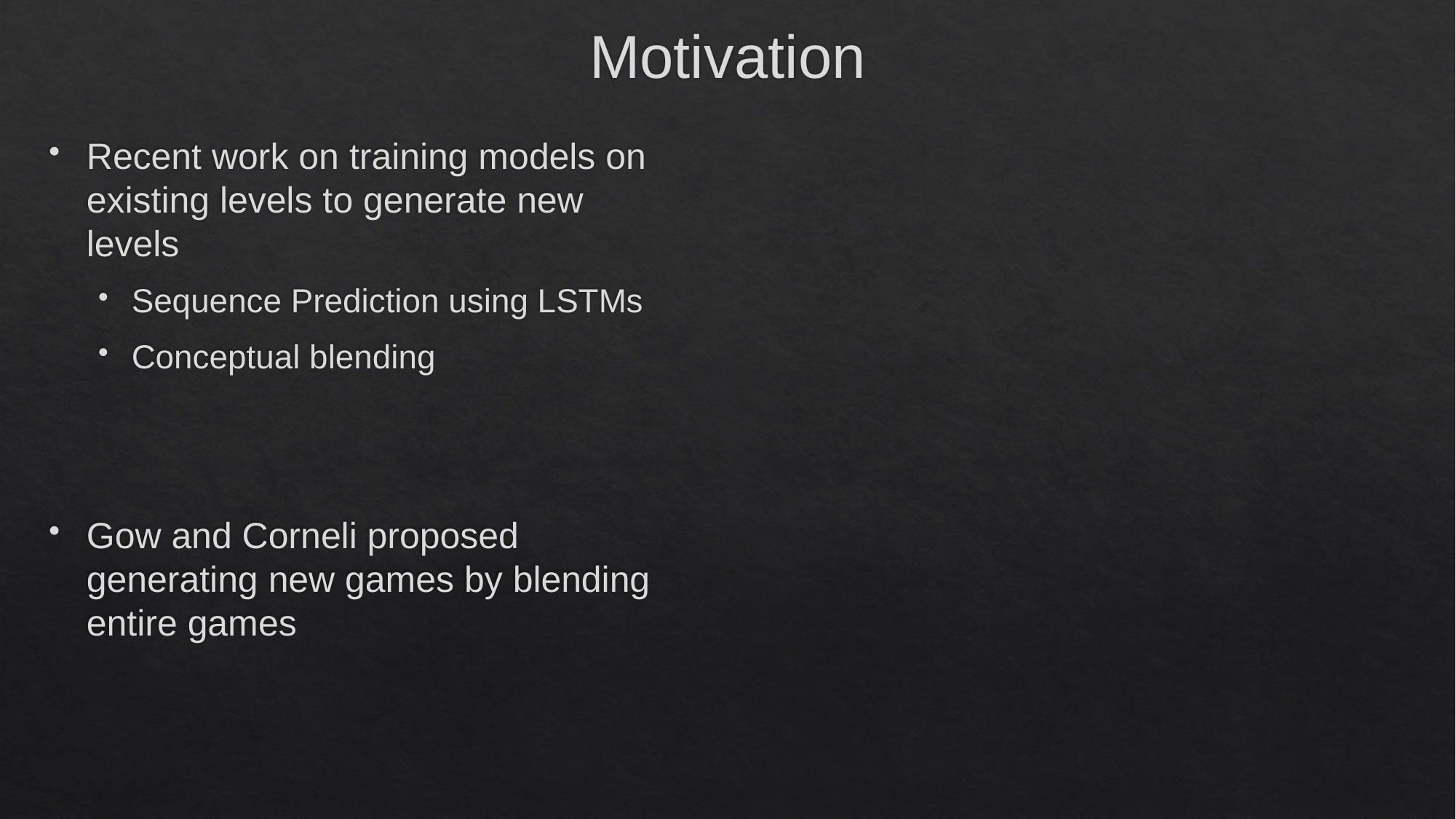

# Motivation
Recent work on training models on existing levels to generate new levels
Sequence Prediction using LSTMs
Conceptual blending

Gow and Corneli proposed generating new games by blending entire games